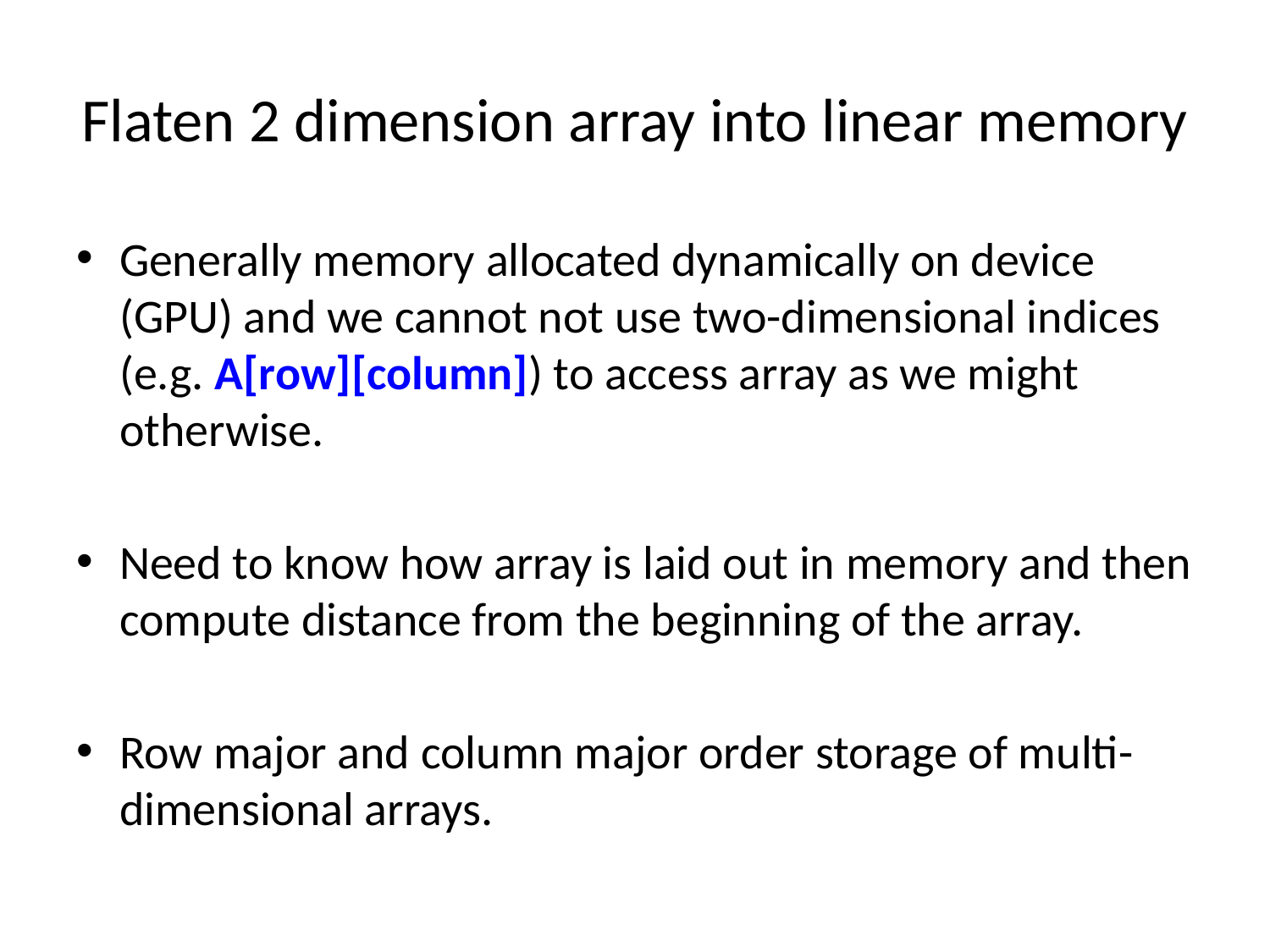

# Flaten 2 dimension array into linear memory
Generally memory allocated dynamically on device (GPU) and we cannot not use two-dimensional indices (e.g. A[row][column]) to access array as we might otherwise.

Need to know how array is laid out in memory and then compute distance from the beginning of the array.

Row major and column major order storage of multi-dimensional arrays.